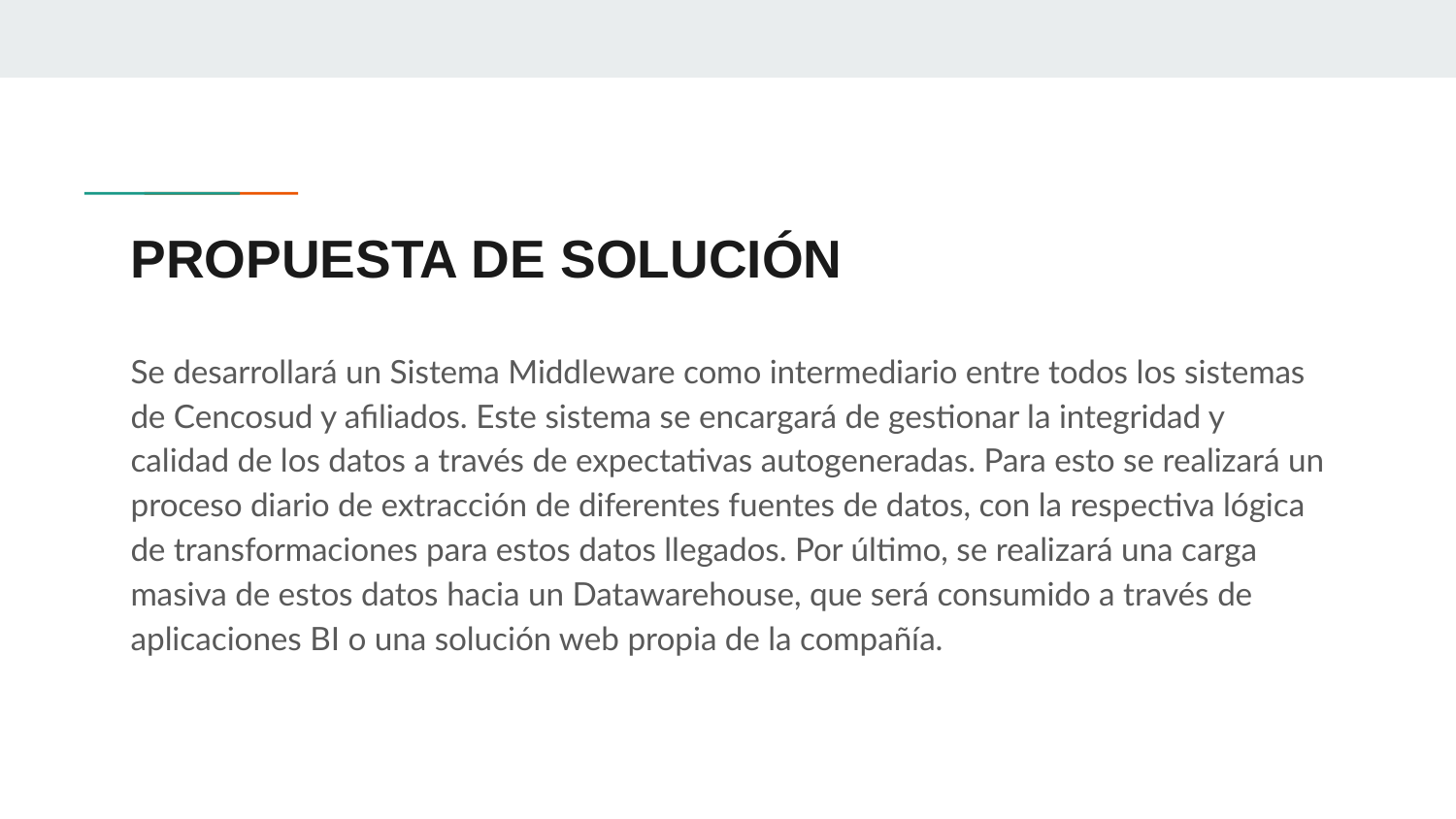

# PROPUESTA DE SOLUCIÓN
Se desarrollará un Sistema Middleware como intermediario entre todos los sistemas de Cencosud y afiliados. Este sistema se encargará de gestionar la integridad y calidad de los datos a través de expectativas autogeneradas. Para esto se realizará un proceso diario de extracción de diferentes fuentes de datos, con la respectiva lógica de transformaciones para estos datos llegados. Por último, se realizará una carga masiva de estos datos hacia un Datawarehouse, que será consumido a través de aplicaciones BI o una solución web propia de la compañía.